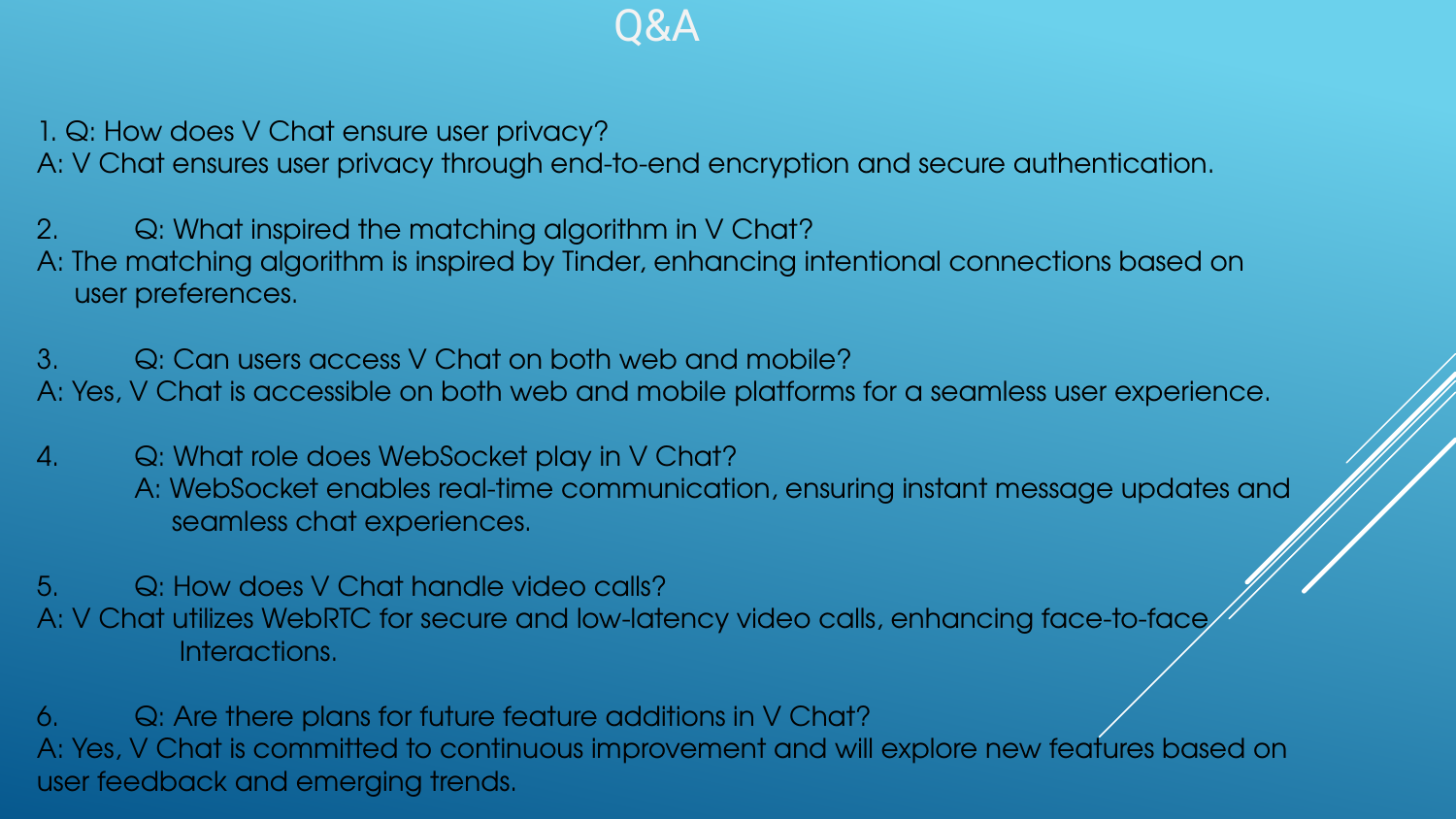

# Q&A

1. Q: How does V Chat ensure user privacy?
	A: V Chat ensures user privacy through end-to-end encryption and secure authentication.

2.	Q: What inspired the matching algorithm in V Chat?
	A: The matching algorithm is inspired by Tinder, enhancing intentional connections based on 		     user preferences.

3.	Q: Can users access V Chat on both web and mobile?
	A: Yes, V Chat is accessible on both web and mobile platforms for a seamless user experience.

4.	Q: What role does WebSocket play in V Chat?
 	A: WebSocket enables real-time communication, ensuring instant message updates and 		   	     seamless chat experiences.

5.	Q: How does V Chat handle video calls?
	A: V Chat utilizes WebRTC for secure and low-latency video calls, enhancing face-to-face 	    	 	      Interactions.

6.	Q: Are there plans for future feature additions in V Chat?
	A: Yes, V Chat is committed to continuous improvement and will explore new features based on 	     user feedback and emerging trends.